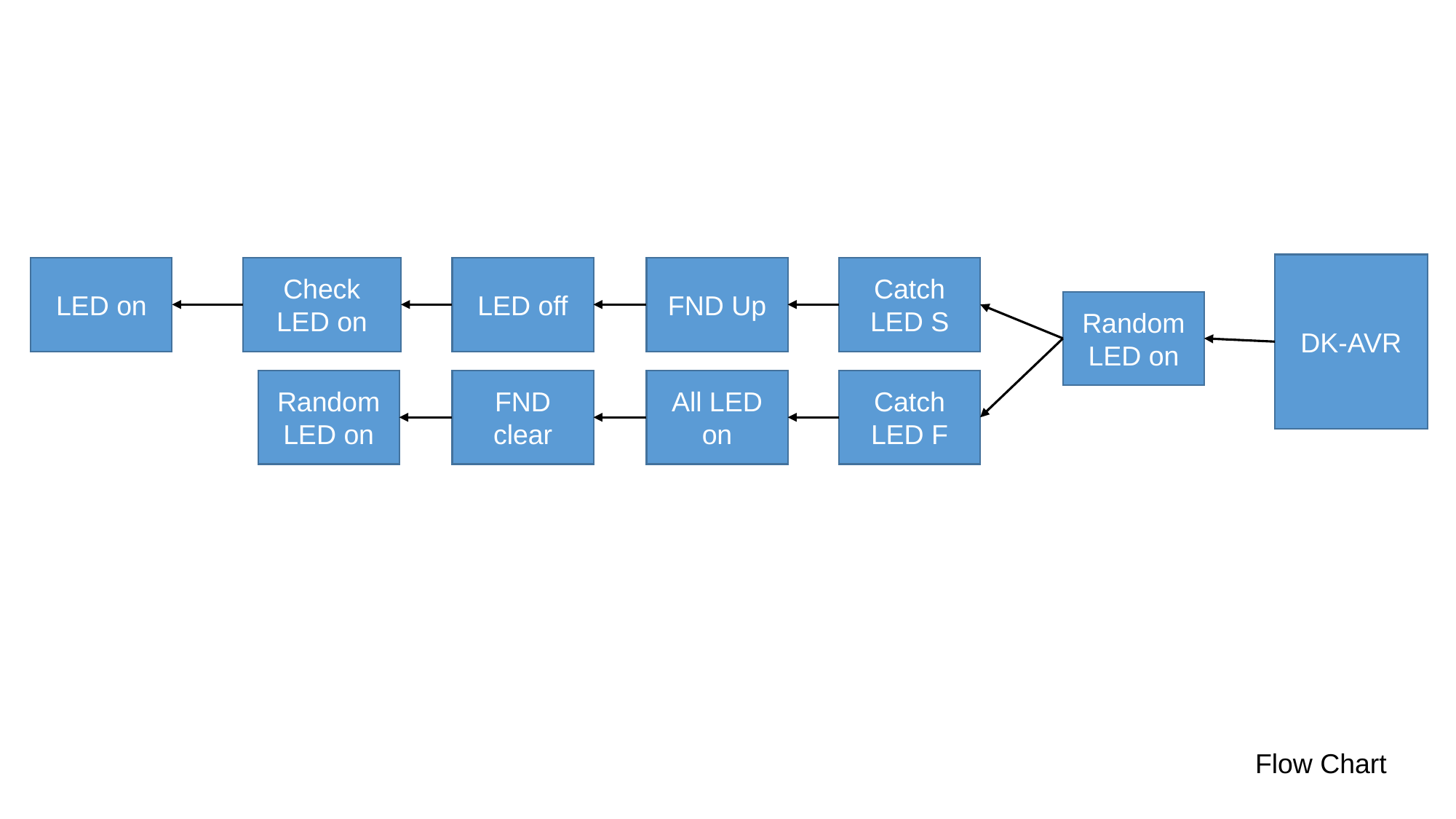

DK-AVR
LED on
Check LED on
LED off
FND Up
Catch LED S
Random
LED on
Random
LED on
FND clear
All LED on
Catch LED F
Flow Chart